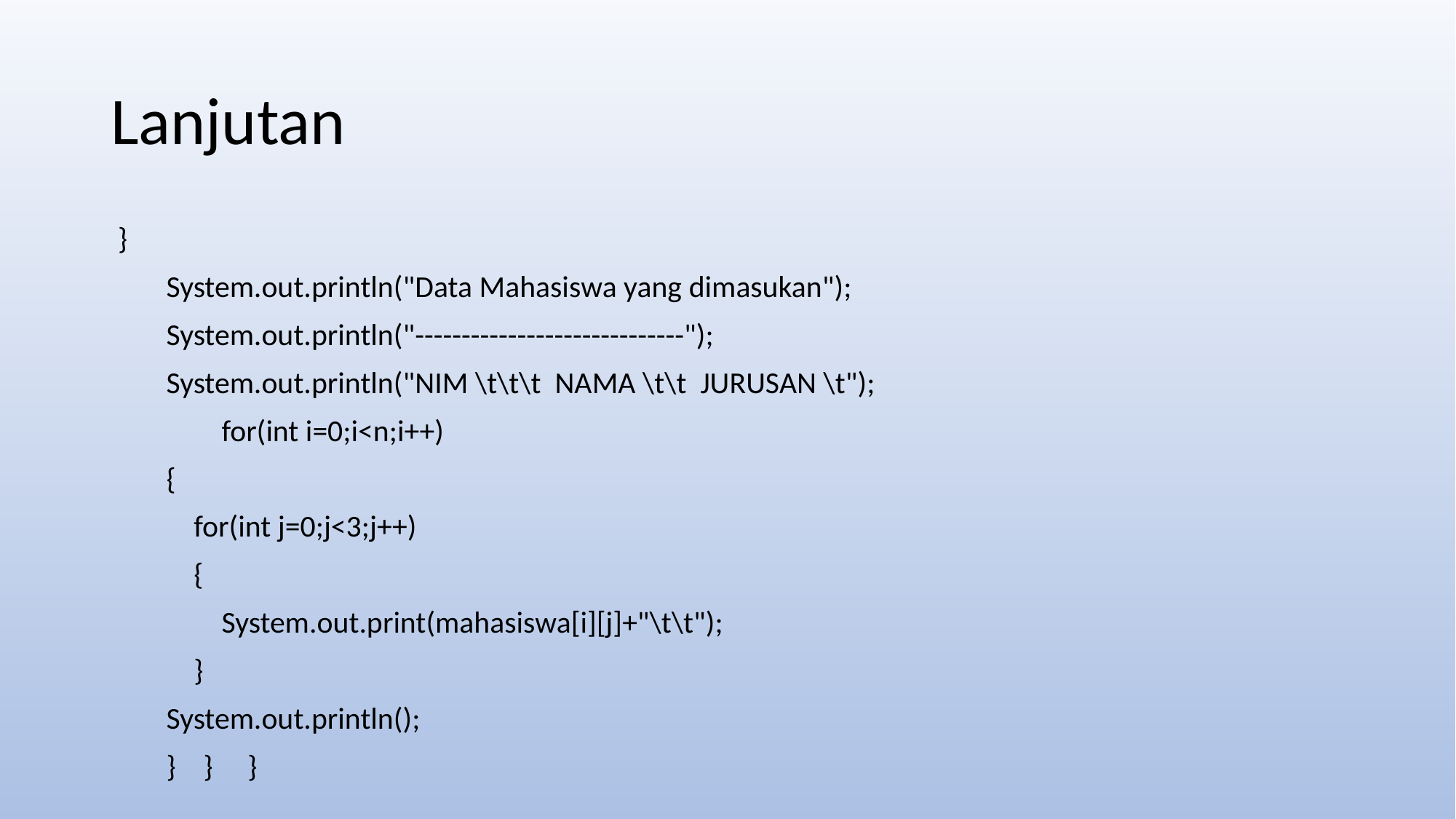

# Lanjutan
 }
        System.out.println("Data Mahasiswa yang dimasukan");
        System.out.println("-----------------------------");
        System.out.println("NIM \t\t\t  NAMA \t\t  JURUSAN \t");
                for(int i=0;i<n;i++)
        {
            for(int j=0;j<3;j++)
            {
                System.out.print(mahasiswa[i][j]+"\t\t");
            }
        System.out.println();
        }    }     }